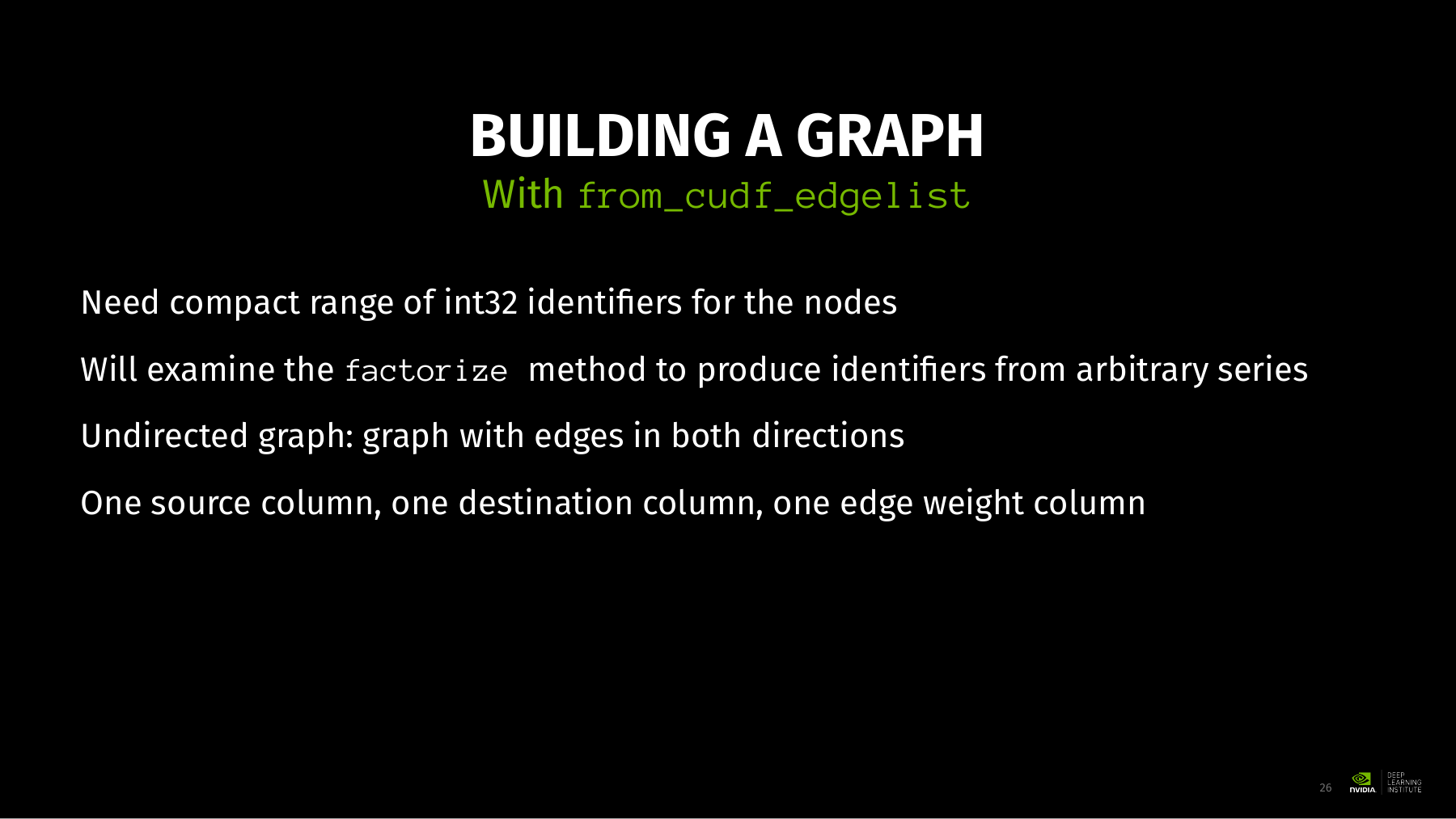

# Building a graph
With from_cudf_edgelist
Need compact range of int32 identifiers for the nodes
Will examine the factorize method to produce identifiers from arbitrary series
Undirected graph: graph with edges in both directions
One source column, one destination column, one edge weight column